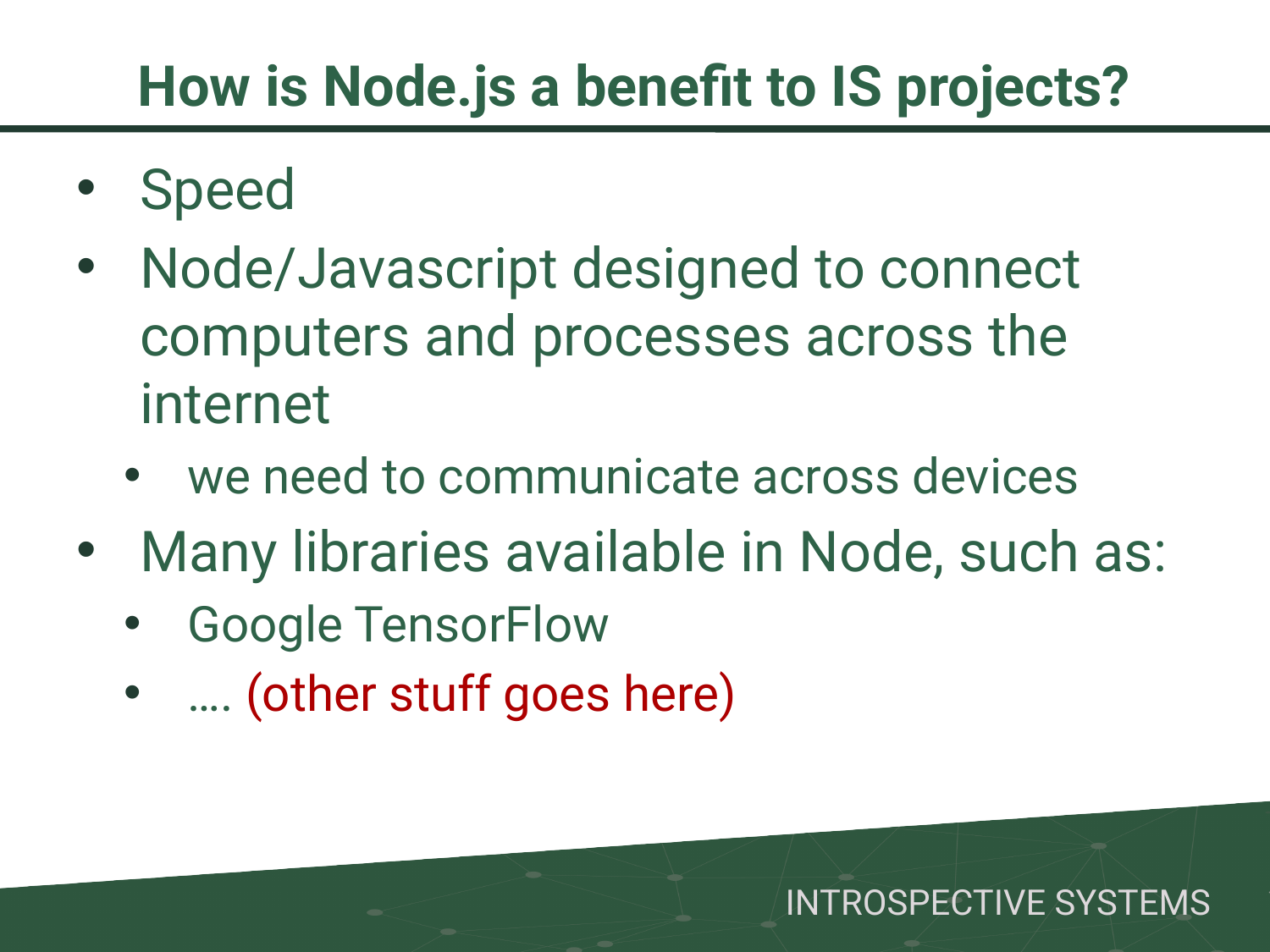

# How is Node.js a benefit to IS projects?
Speed
Node/Javascript designed to connect computers and processes across the internet
we need to communicate across devices
Many libraries available in Node, such as:
Google TensorFlow
…. (other stuff goes here)